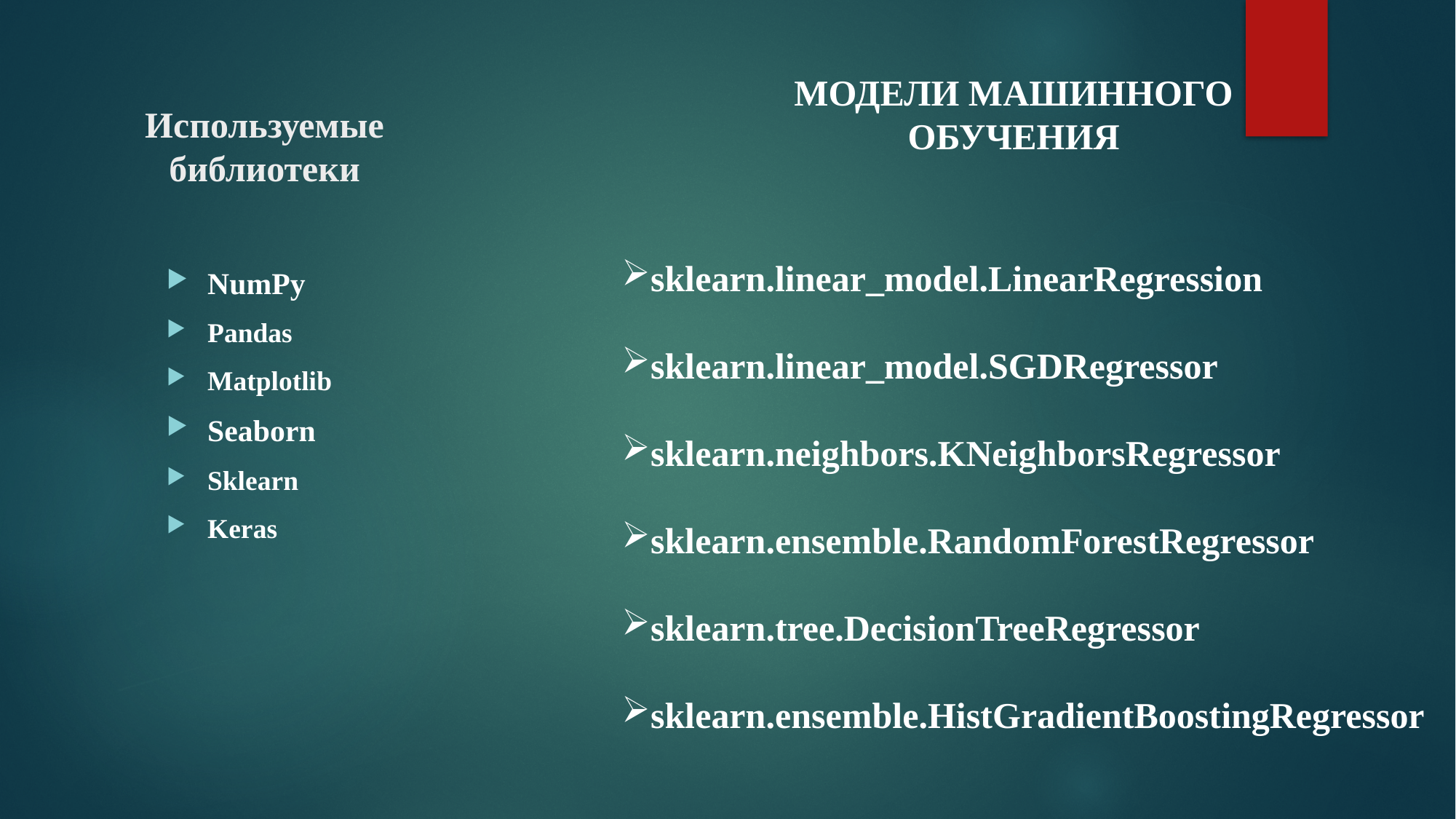

Модели машинного обучения
# Используемые библиотеки
sklearn.linear_model.LinearRegression

sklearn.linear_model.SGDRegressor

sklearn.neighbors.KNeighborsRegressor

sklearn.ensemble.RandomForestRegressor

sklearn.tree.DecisionTreeRegressor

sklearn.ensemble.HistGradientBoostingRegressor
NumPy
Pandas
Matplotlib
Seaborn
Sklearn
Keras